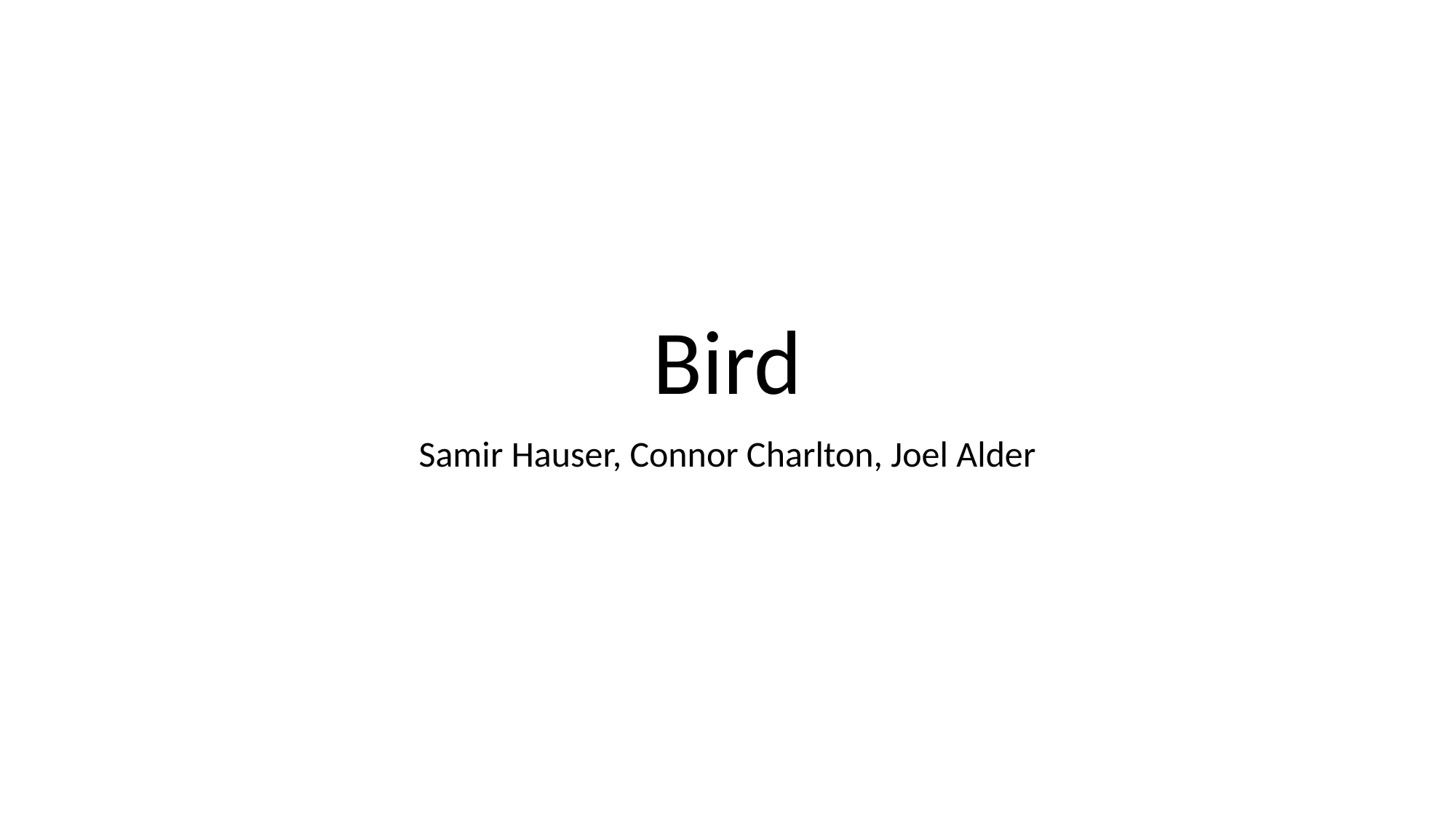

# Bird
Samir Hauser, Connor Charlton, Joel Alder